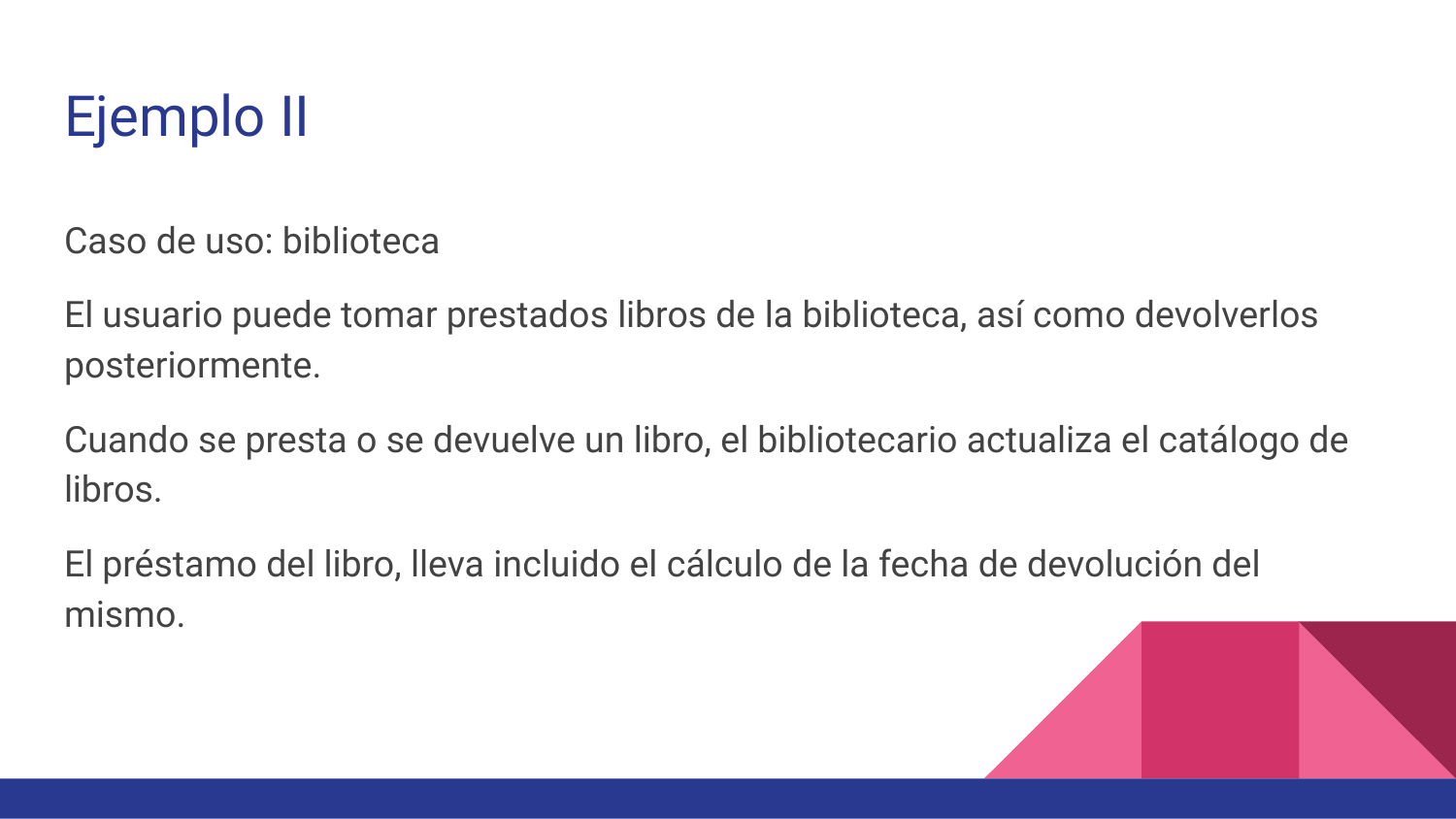

# Ejemplo II
Caso de uso: biblioteca
El usuario puede tomar prestados libros de la biblioteca, así como devolverlos posteriormente.
Cuando se presta o se devuelve un libro, el bibliotecario actualiza el catálogo de libros.
El préstamo del libro, lleva incluido el cálculo de la fecha de devolución del mismo.